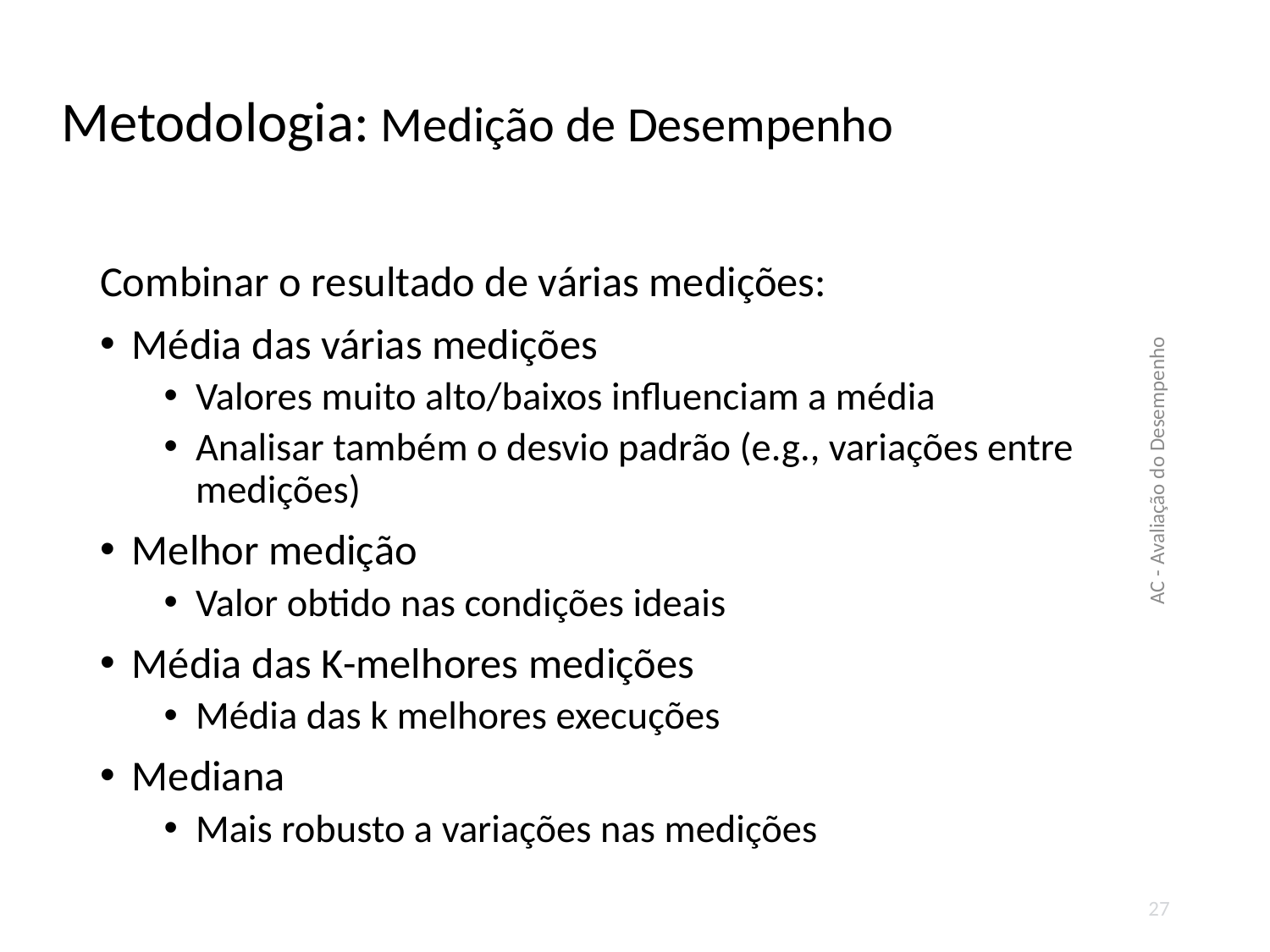

# Metodologia: Medição de Desempenho
Combinar o resultado de várias medições:
Média das várias medições
Valores muito alto/baixos influenciam a média
Analisar também o desvio padrão (e.g., variações entre medições)
Melhor medição
Valor obtido nas condições ideais
Média das K-melhores medições
Média das k melhores execuções
Mediana
Mais robusto a variações nas medições
AC - Avaliação do Desempenho
27